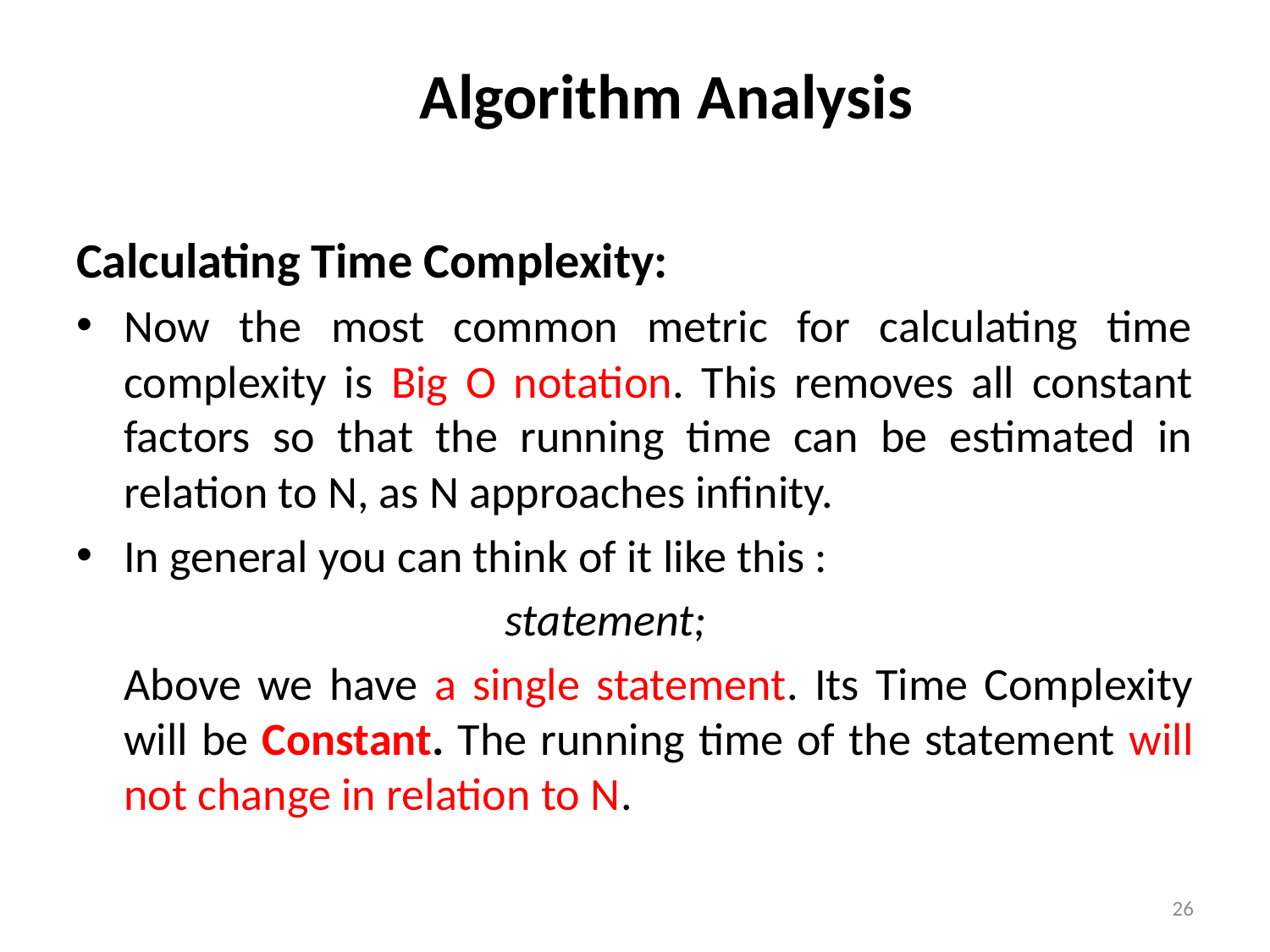

# Algorithm Analysis
Calculating Time Complexity:
Now the most common metric for calculating time complexity is Big O notation. This removes all constant factors so that the running time can be estimated in relation to N, as N approaches infinity.
In general you can think of it like this :
				statement;
	Above we have a single statement. Its Time Complexity will be Constant. The running time of the statement will not change in relation to N.
26